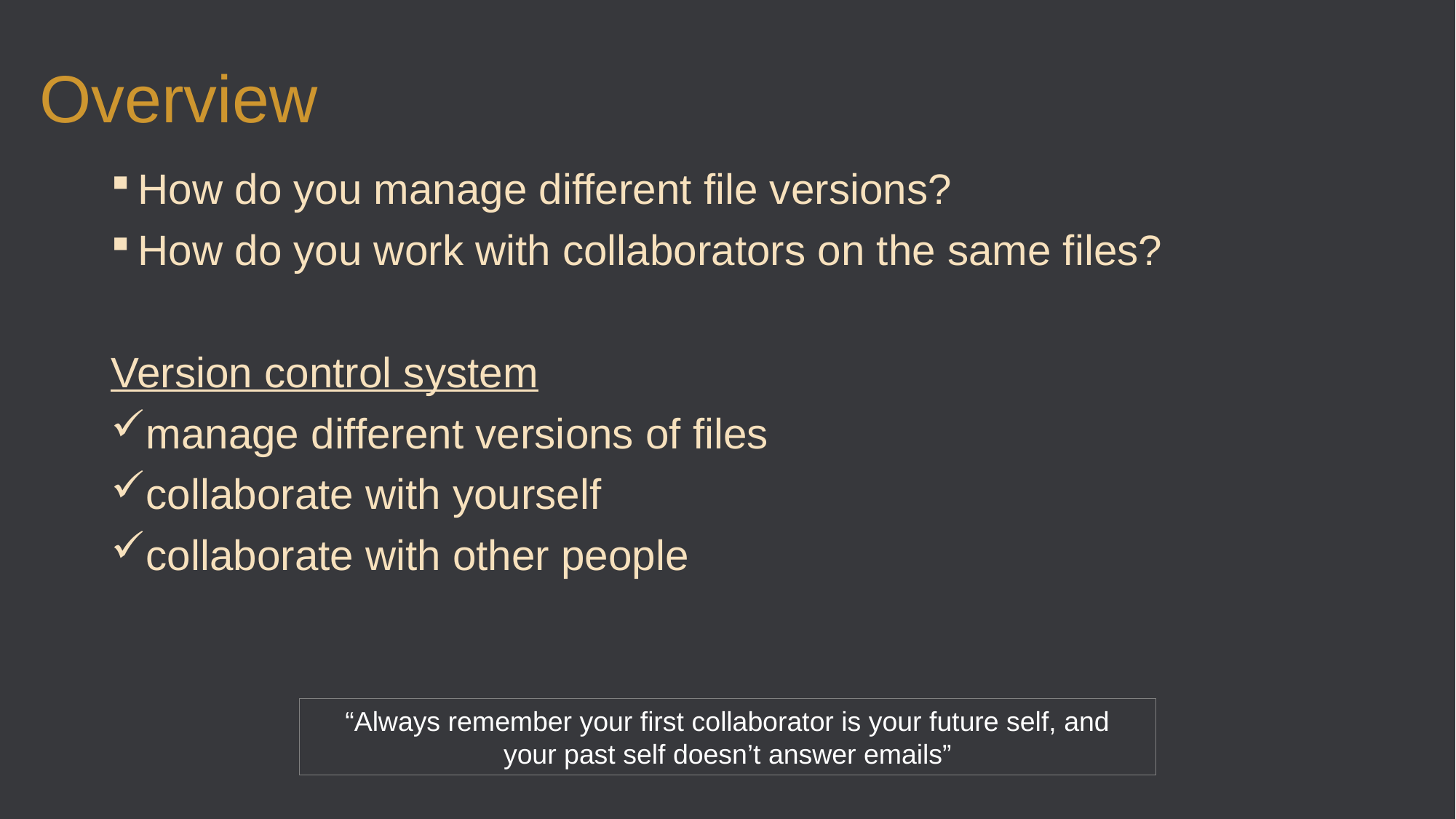

# Overview
How do you manage different file versions?
How do you work with collaborators on the same files?

Version control system
manage different versions of files
collaborate with yourself
collaborate with other people
“Always remember your first collaborator is your future self, and
your past self doesn’t answer emails”